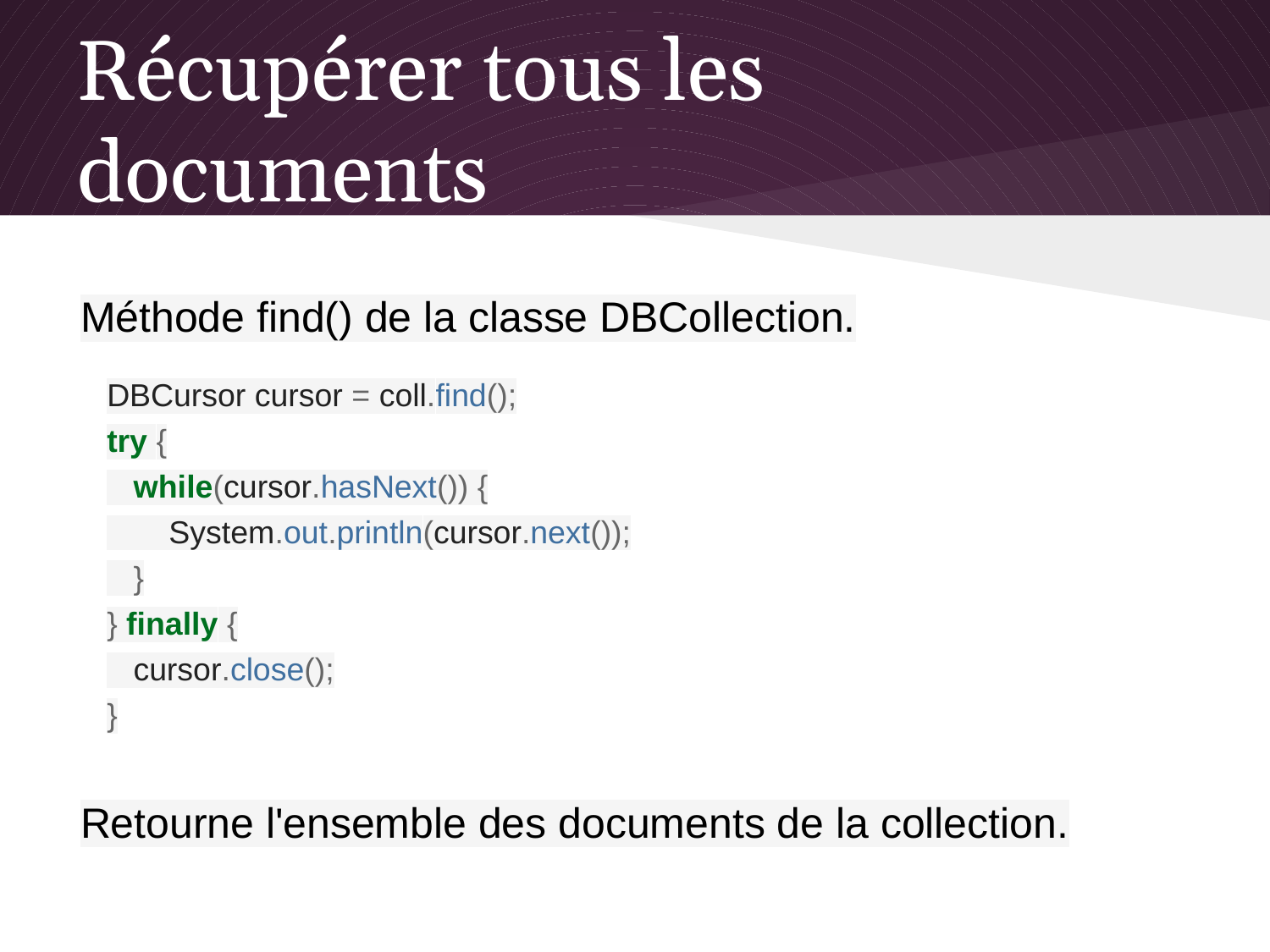

# Récupérer tous les documents
Méthode find() de la classe DBCollection.
DBCursor cursor = coll.find();
try {
   while(cursor.hasNext()) {
       System.out.println(cursor.next());
   }
} finally {
   cursor.close();
}
Retourne l'ensemble des documents de la collection.